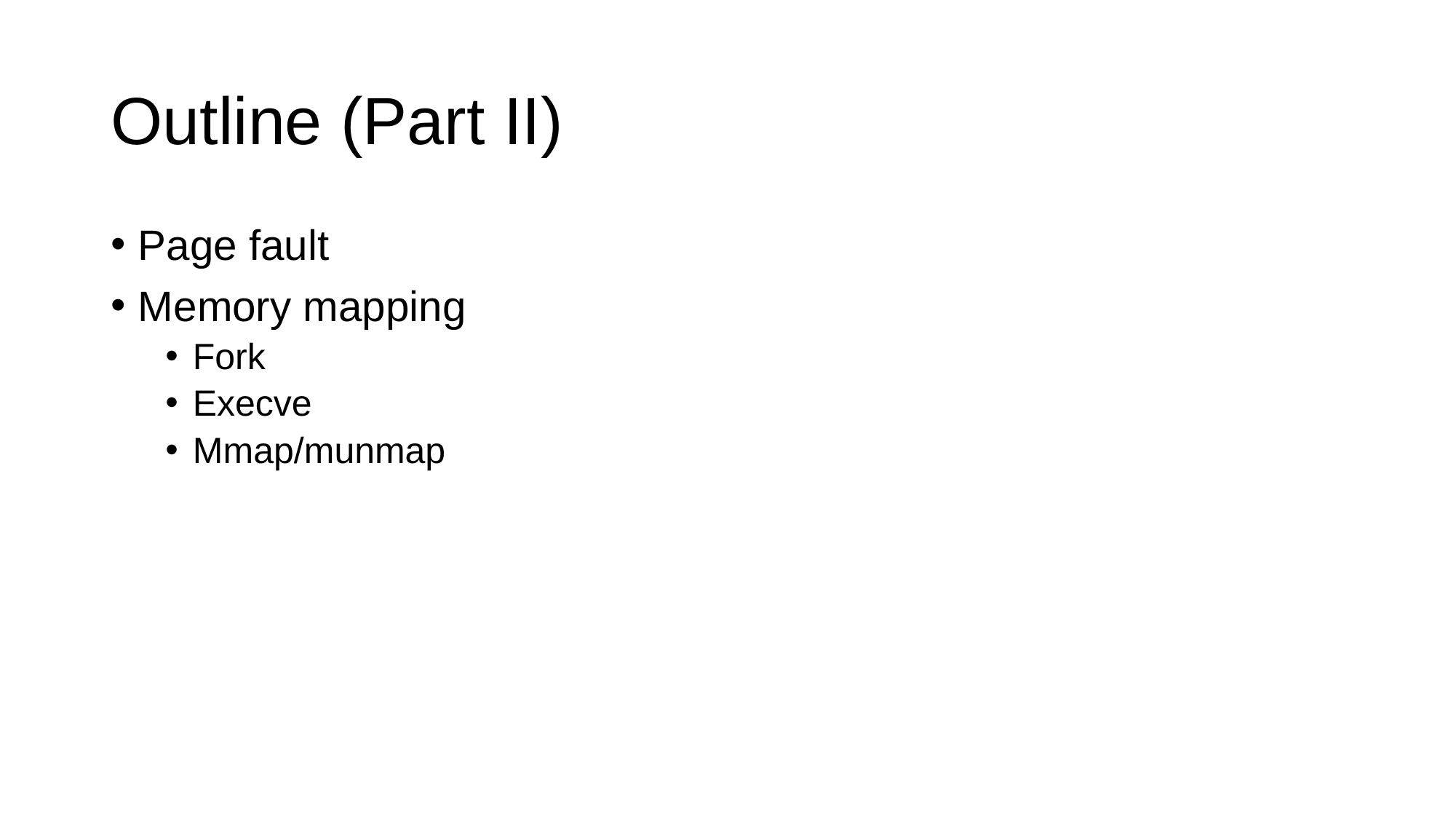

# Outline (Part II)
Page fault
Memory mapping
Fork
Execve
Mmap/munmap